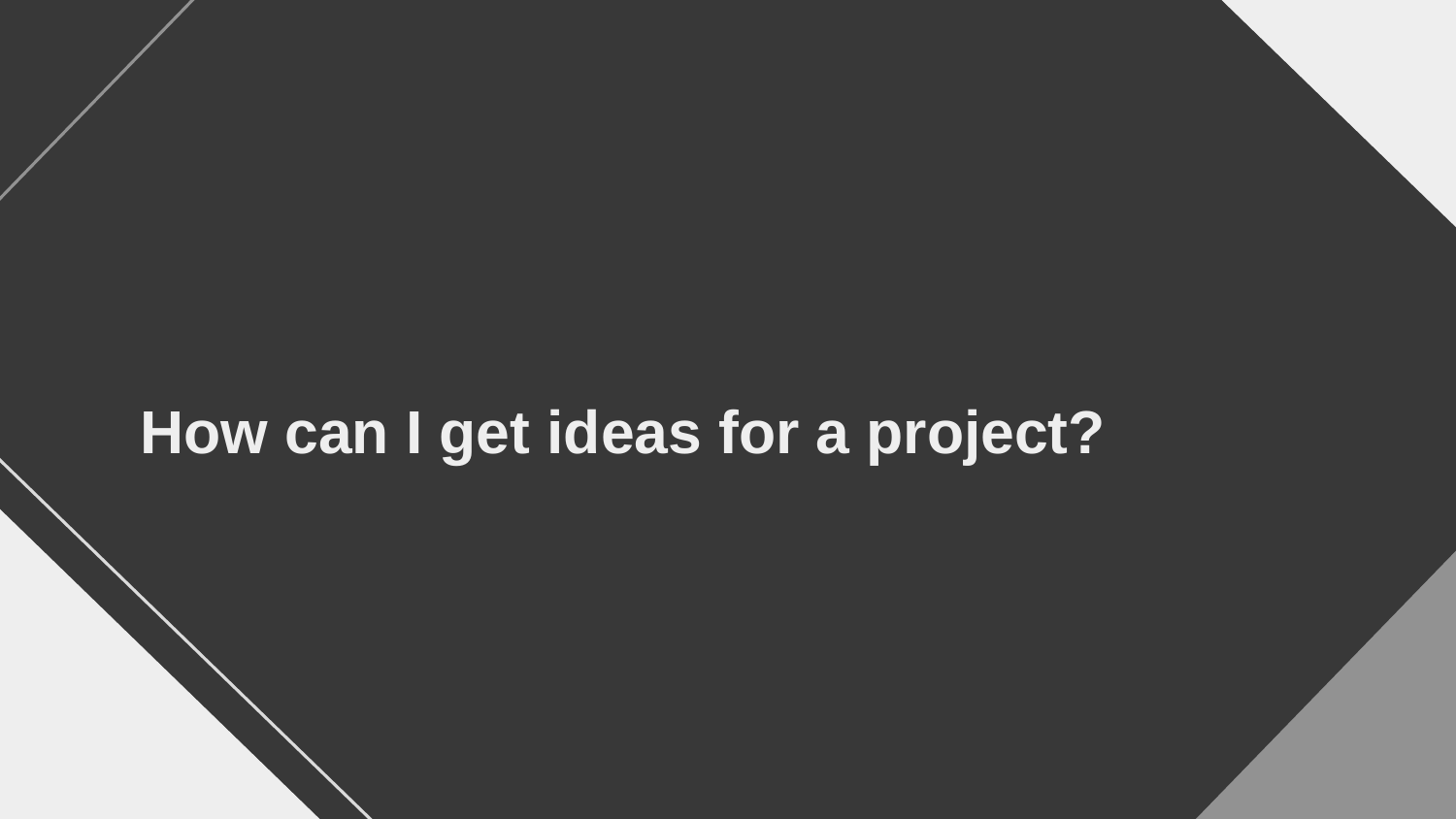

# How can I get ideas for a project?